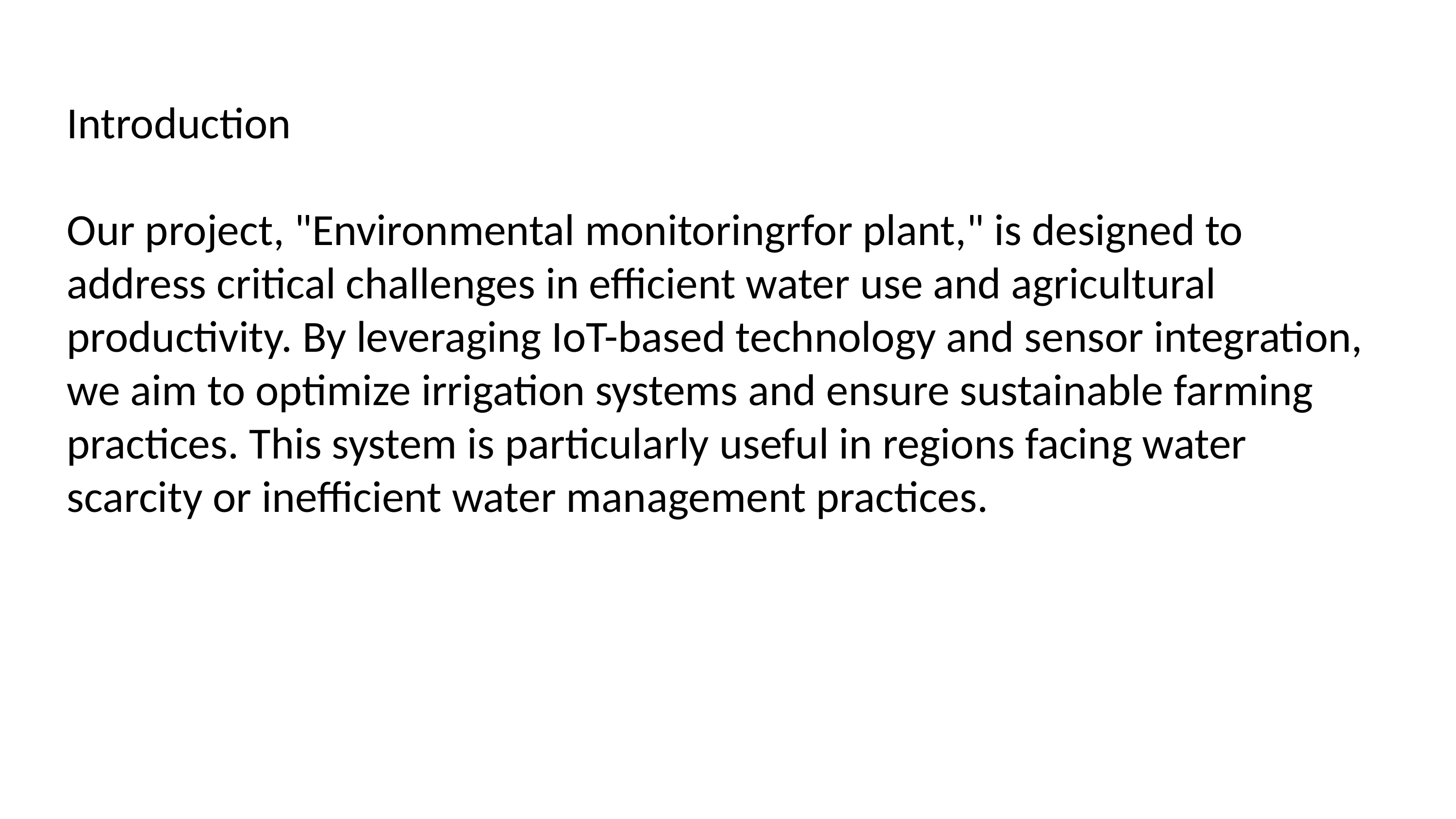

Introduction

Our project, "Environmental monitoringrfor plant," is designed to address critical challenges in efficient water use and agricultural productivity. By leveraging IoT-based technology and sensor integration, we aim to optimize irrigation systems and ensure sustainable farming practices. This system is particularly useful in regions facing water scarcity or inefficient water management practices.